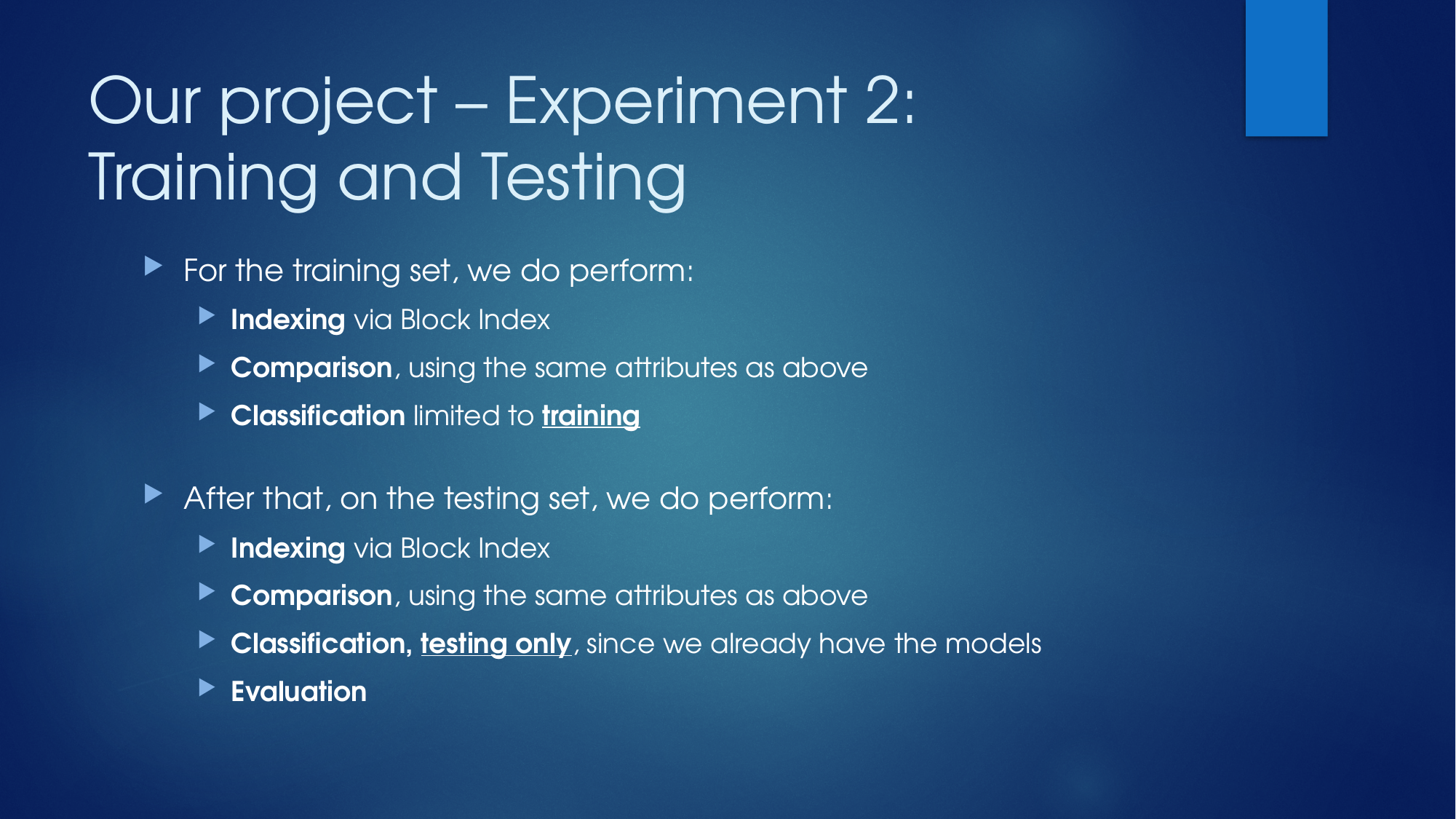

# Our project – Experiment 2: Training and Testing
For the training set, we do perform:
Indexing via Block Index
Comparison, using the same attributes as above
Classification limited to training
After that, on the testing set, we do perform:
Indexing via Block Index
Comparison, using the same attributes as above
Classification, testing only, since we already have the models
Evaluation